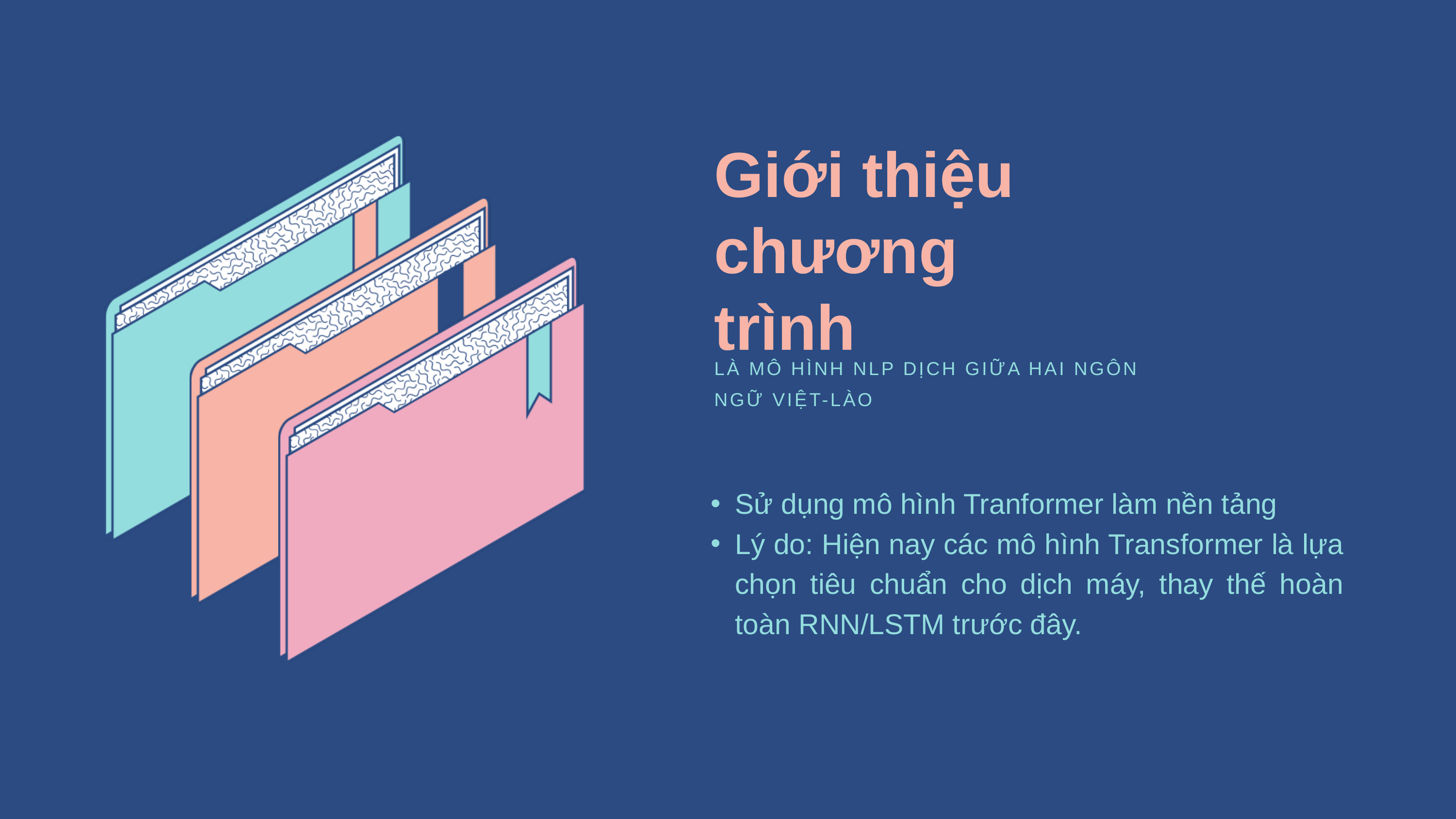

Giới thiệu chương trình
LÀ MÔ HÌNH NLP DỊCH GIỮA HAI NGÔN NGỮ VIỆT-LÀO
Sử dụng mô hình Tranformer làm nền tảng
Lý do: Hiện nay các mô hình Transformer là lựa chọn tiêu chuẩn cho dịch máy, thay thế hoàn toàn RNN/LSTM trước đây.